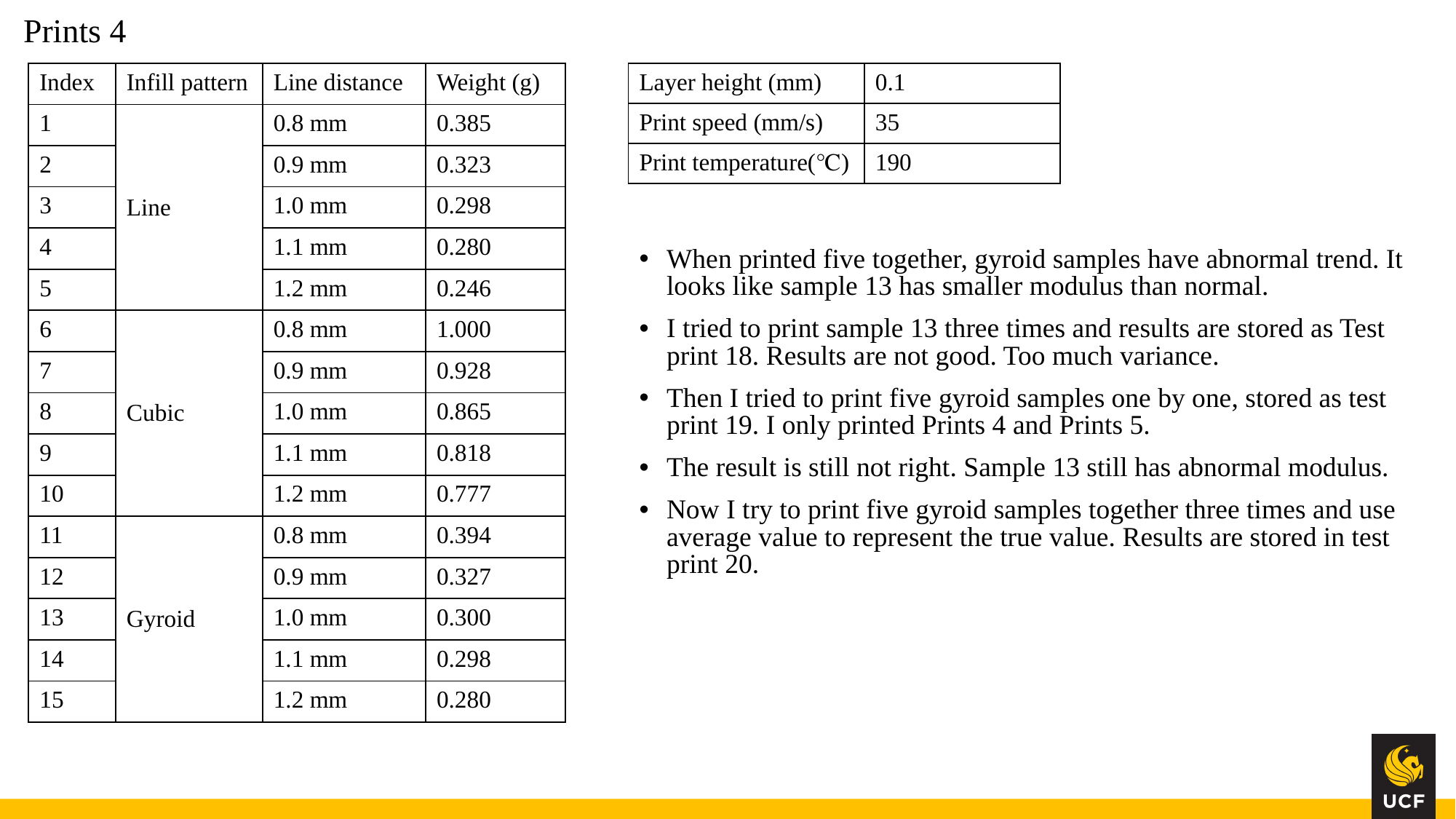

# Prints 4
| Index | Infill pattern | Line distance | Weight (g) |
| --- | --- | --- | --- |
| 1 | Line | 0.8 mm | 0.385 |
| 2 |  | 0.9 mm | 0.323 |
| 3 |  | 1.0 mm | 0.298 |
| 4 |  | 1.1 mm | 0.280 |
| 5 |  | 1.2 mm | 0.246 |
| 6 | Cubic | 0.8 mm | 1.000 |
| 7 |  | 0.9 mm | 0.928 |
| 8 |  | 1.0 mm | 0.865 |
| 9 |  | 1.1 mm | 0.818 |
| 10 |  | 1.2 mm | 0.777 |
| 11 | Gyroid | 0.8 mm | 0.394 |
| 12 |  | 0.9 mm | 0.327 |
| 13 |  | 1.0 mm | 0.300 |
| 14 |  | 1.1 mm | 0.298 |
| 15 |  | 1.2 mm | 0.280 |
| Layer height (mm) | 0.1 |
| --- | --- |
| Print speed (mm/s) | 35 |
| Print temperature(℃) | 190 |
When printed five together, gyroid samples have abnormal trend. It looks like sample 13 has smaller modulus than normal.
I tried to print sample 13 three times and results are stored as Test print 18. Results are not good. Too much variance.
Then I tried to print five gyroid samples one by one, stored as test print 19. I only printed Prints 4 and Prints 5.
The result is still not right. Sample 13 still has abnormal modulus.
Now I try to print five gyroid samples together three times and use average value to represent the true value. Results are stored in test print 20.